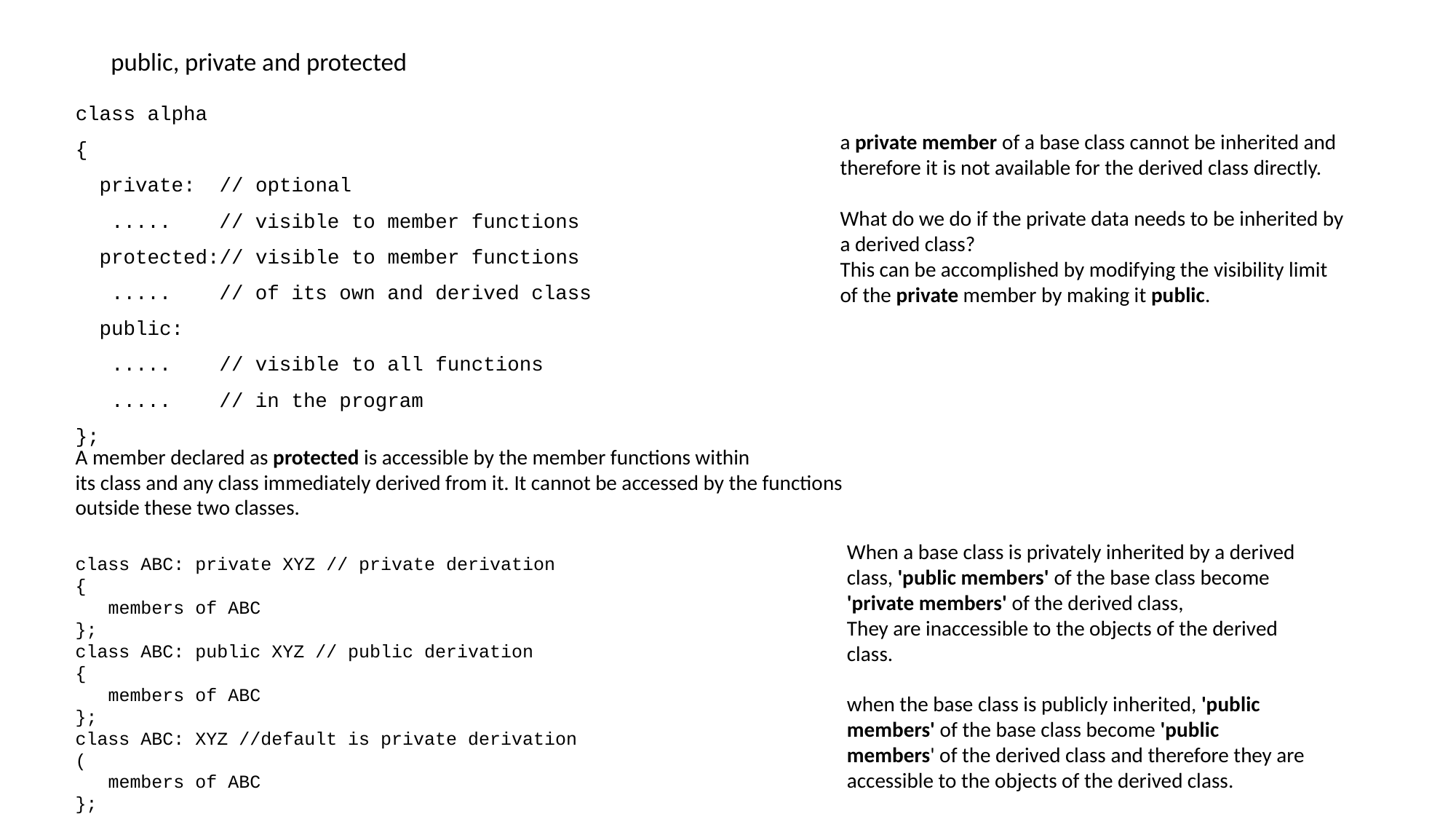

# public, private and protected
class alpha
{
  private:  // optional
   .....    // visible to member functions
  protected:// visible to member functions
   .....    // of its own and derived class
  public:
   .....    // visible to all functions
   .....    // in the program
};

a private member of a base class cannot be inherited and therefore it is not available for the derived class directly.
What do we do if the private data needs to be inherited by a derived class?
This can be accomplished by modifying the visibility limit of the private member by making it public.
A member declared as protected is accessible by the member functions within
its class and any class immediately derived from it. It cannot be accessed by the functions
outside these two classes.

When a base class is privately inherited by a derived class, 'public members' of the base class become 'private members' of the derived class,
They are inaccessible to the objects of the derived class.
when the base class is publicly inherited, 'public members' of the base class become 'public members' of the derived class and therefore they are accessible to the objects of the derived class.
class ABC: private XYZ // private derivation
{
   members of ABC
};
class ABC: public XYZ // public derivation
{
   members of ABC
};
class ABC: XYZ //default is private derivation
(
   members of ABC
};